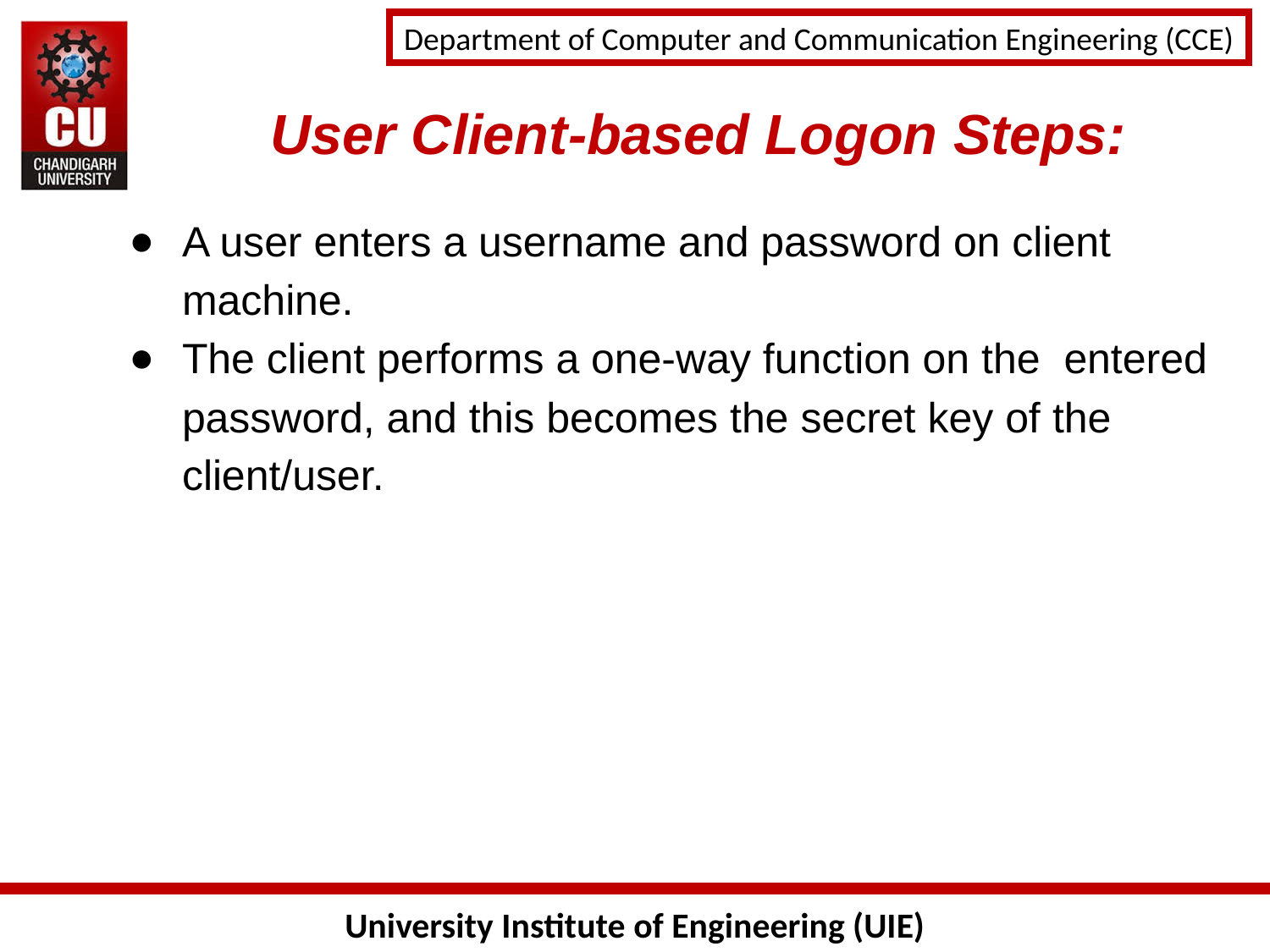

User Client-based Logon Steps:

A user enters a username and password on client
machine.
The client performs a one-way function on the  entered password, and this becomes the secret key of the client/user.